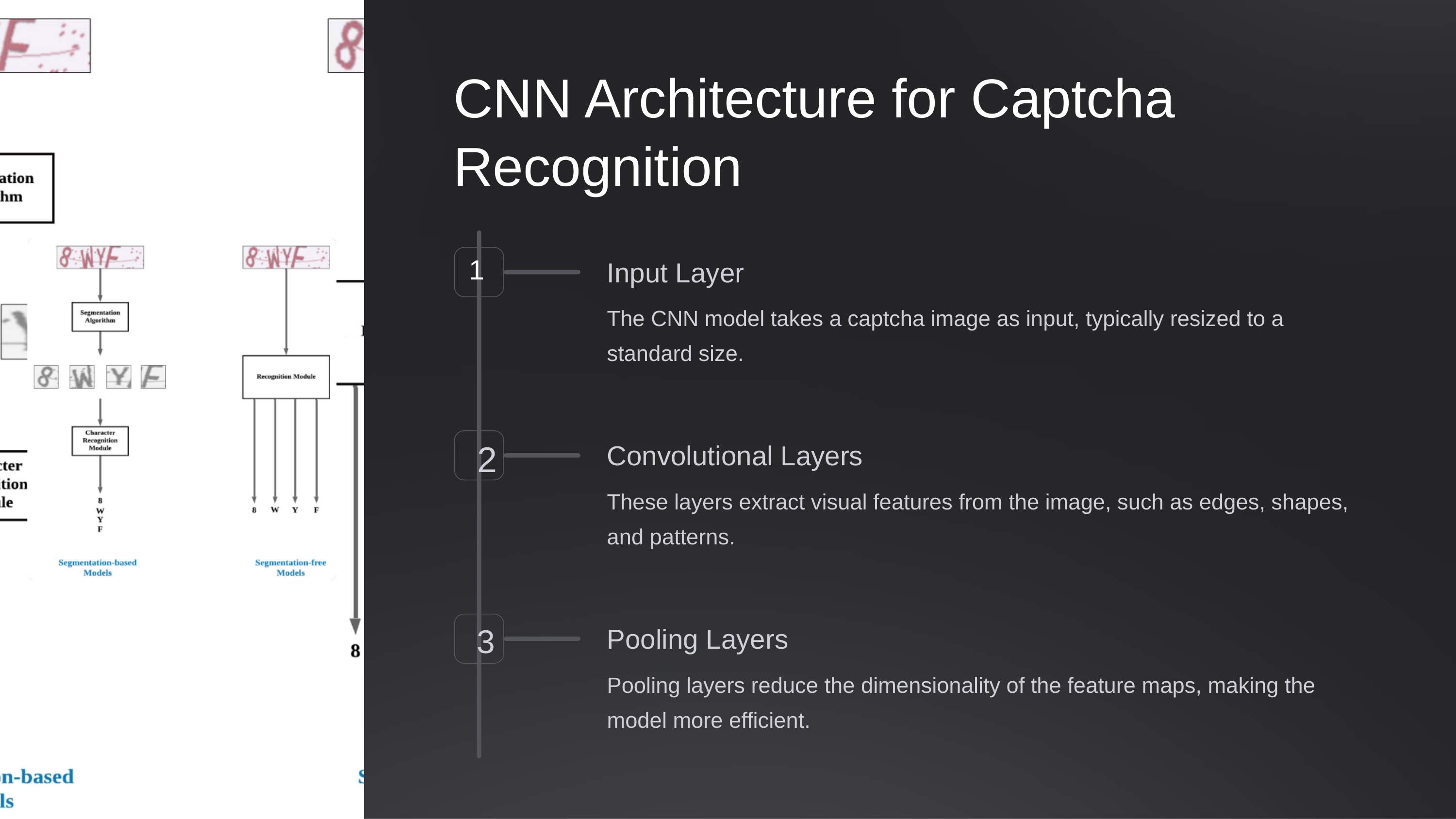

CNN Architecture for Captcha Recognition

1
Input Layer

The CNN model takes a captcha image as input, typically resized to a standard size.

2
Convolutional Layers

These layers extract visual features from the image, such as edges, shapes, and patterns.

3
Pooling Layers

Pooling layers reduce the dimensionality of the feature maps, making the model more efficient.